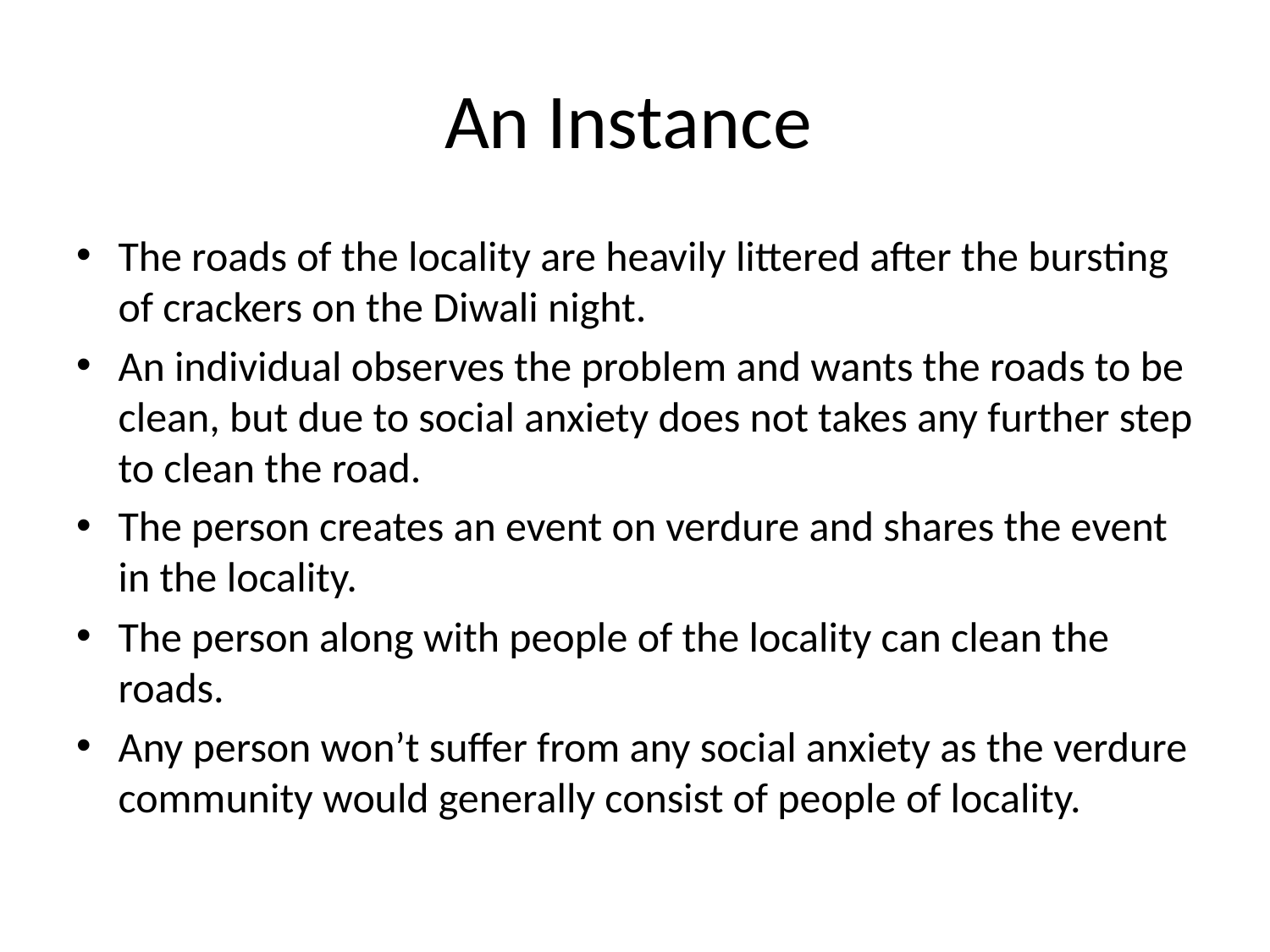

# An Instance
The roads of the locality are heavily littered after the bursting of crackers on the Diwali night.
An individual observes the problem and wants the roads to be clean, but due to social anxiety does not takes any further step to clean the road.
The person creates an event on verdure and shares the event in the locality.
The person along with people of the locality can clean the roads.
Any person won’t suffer from any social anxiety as the verdure community would generally consist of people of locality.